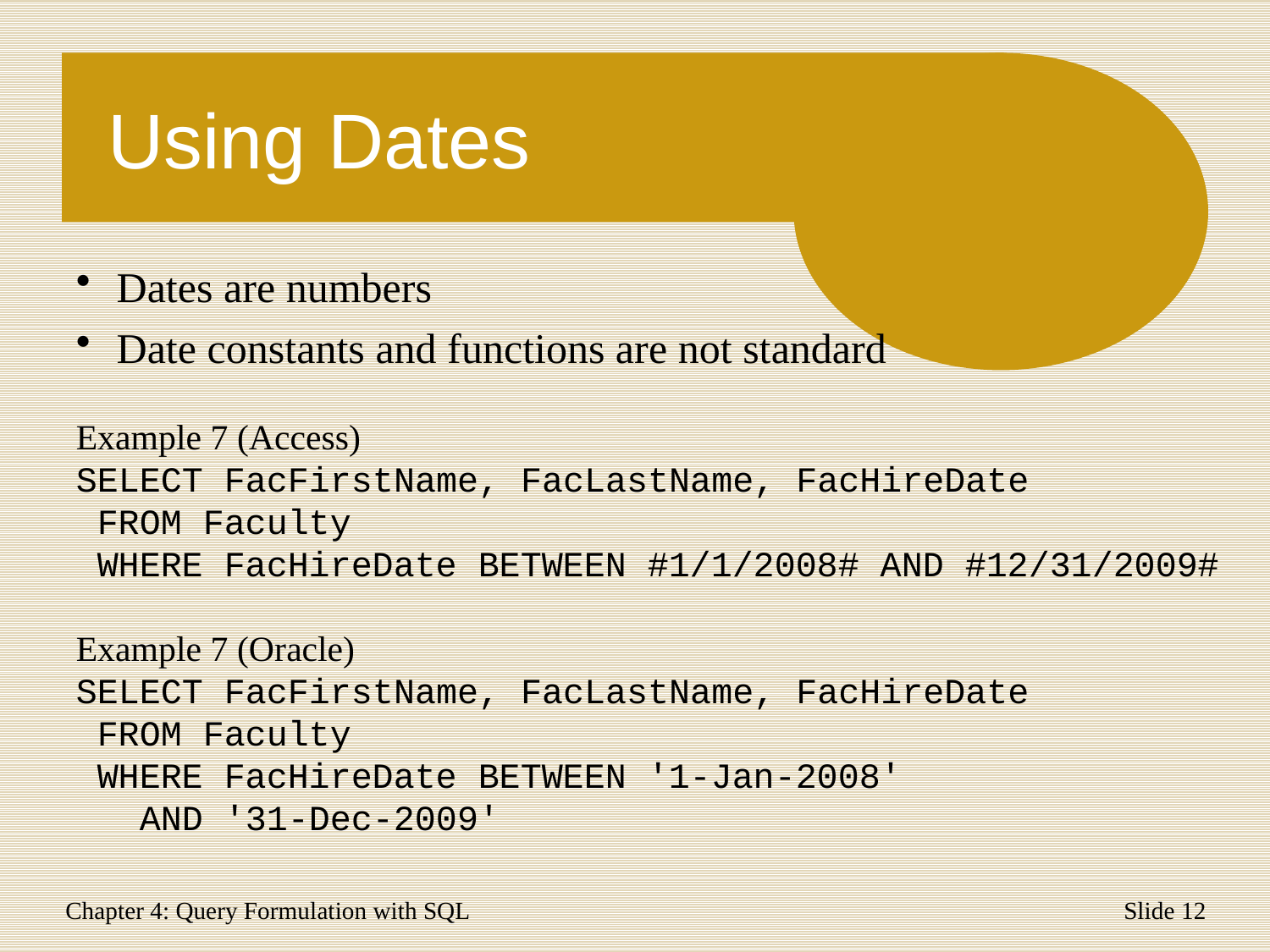

# Using Dates
 Dates are numbers
 Date constants and functions are not standard

Example 7 (Access)
SELECT FacFirstName, FacLastName, FacHireDate
 FROM Faculty
 WHERE FacHireDate BETWEEN #1/1/2008# AND #12/31/2009#

Example 7 (Oracle)
SELECT FacFirstName, FacLastName, FacHireDate
 FROM Faculty
 WHERE FacHireDate BETWEEN '1-Jan-2008'
   AND '31-Dec-2009'